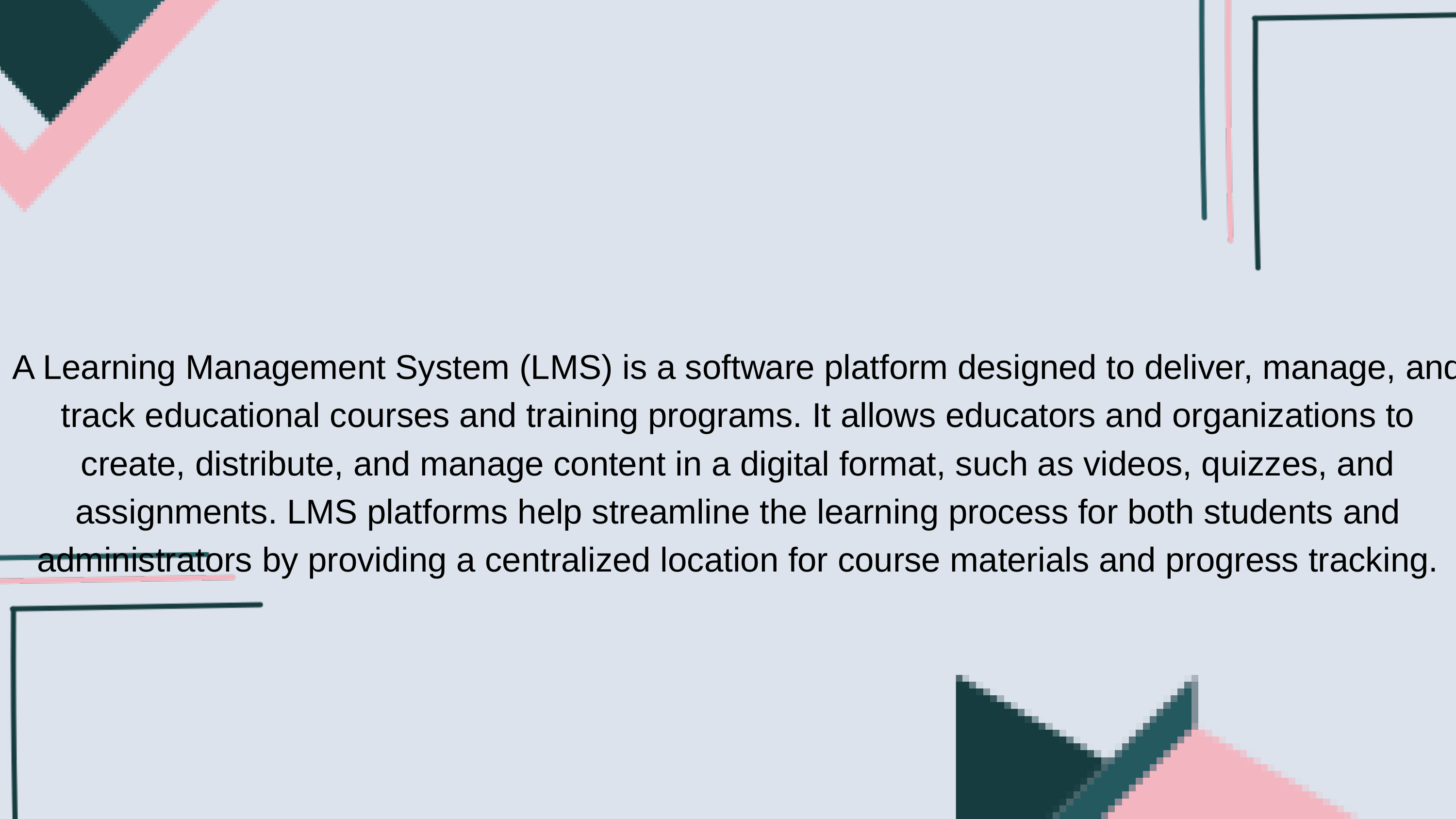

A Learning Management System (LMS) is a software platform designed to deliver, manage, and track educational courses and training programs. It allows educators and organizations to create, distribute, and manage content in a digital format, such as videos, quizzes, and assignments. LMS platforms help streamline the learning process for both students and administrators by providing a centralized location for course materials and progress tracking.